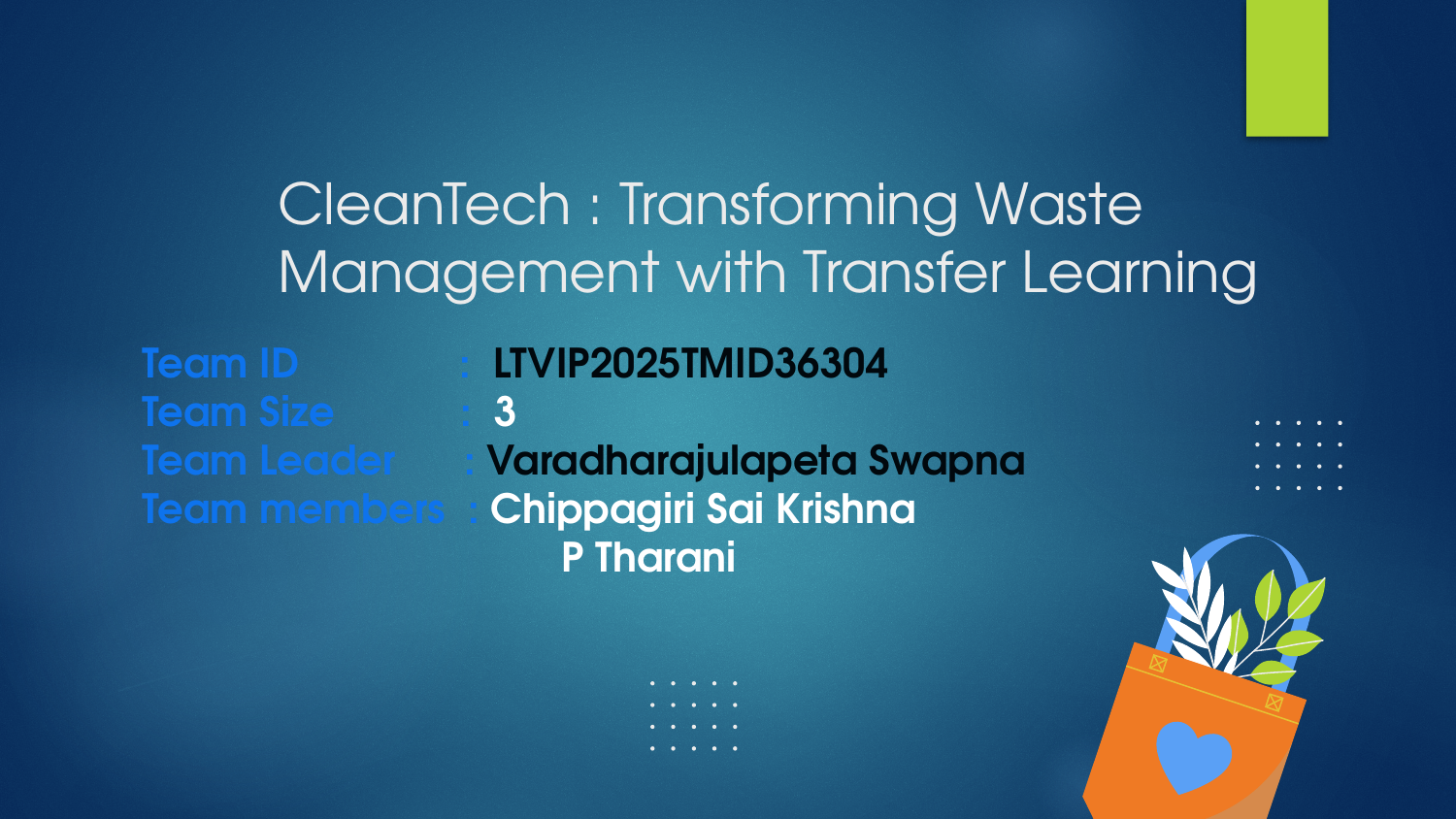

# CleanTech : Transforming Waste Management with Transfer Learning
Team ID              :  LTVIP2025TMID36304
Team Size           :  3
Team Leader      : Varadharajulapeta Swapna
Team members  : Chippagiri Sai Krishna
    	                        P Tharani